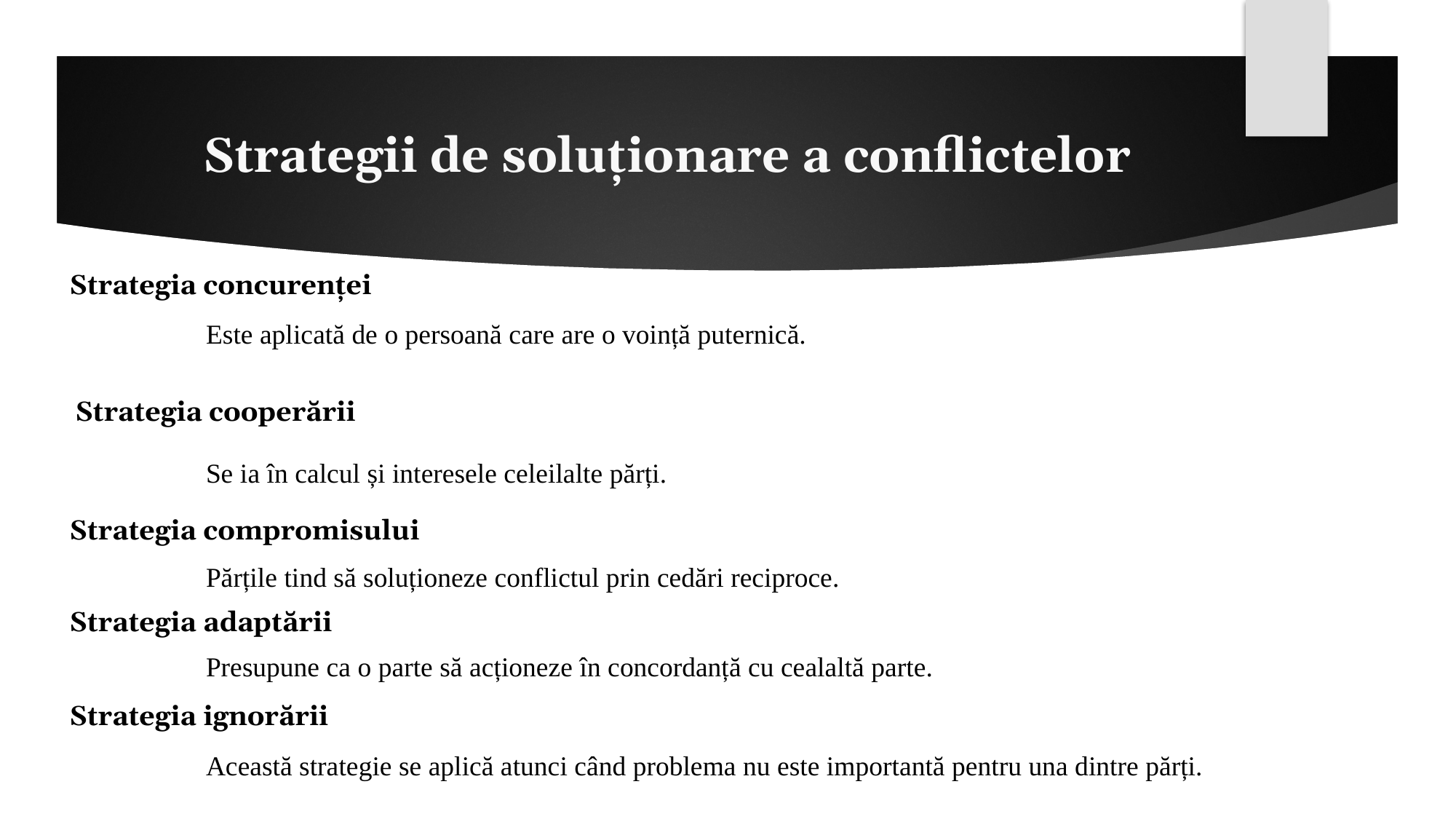

# Strategii de soluționare a conflictelor
Strategia concurenței
	Este aplicată de o persoană care are o voință puternică.
Strategia cooperării
	Se ia în calcul și interesele celeilalte părți.
Strategia compromisului
	Părțile tind să soluționeze conflictul prin cedări reciproce.
Strategia adaptării
	Presupune ca o parte să acționeze în concordanță cu cealaltă parte.
Strategia ignorării
	Această strategie se aplică atunci când problema nu este importantă pentru una dintre părți.